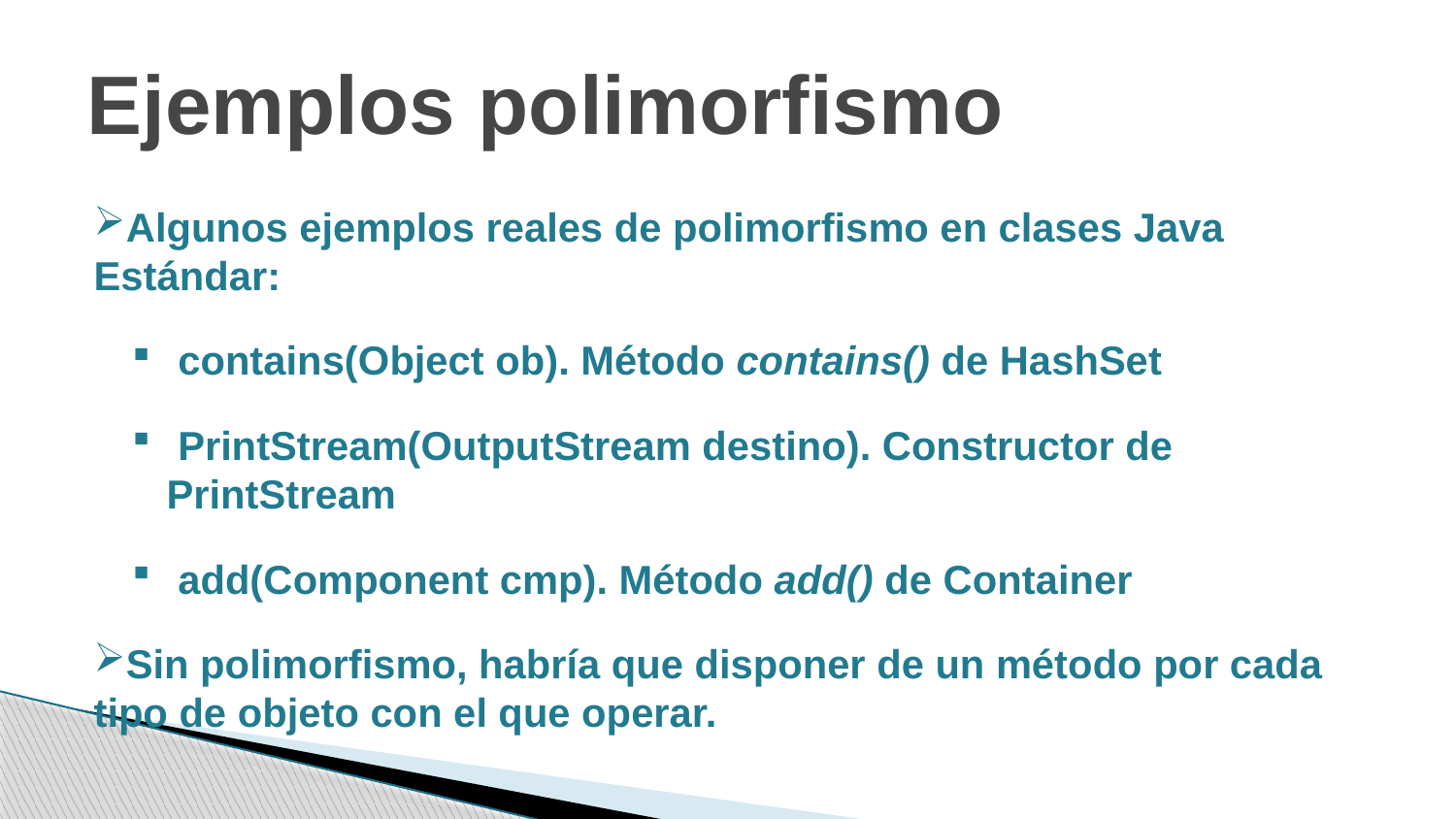

# Ejemplos polimorfismo
Algunos ejemplos reales de polimorfismo en clases Java Estándar:
 contains(Object ob). Método contains() de HashSet
 PrintStream(OutputStream destino). Constructor de PrintStream
 add(Component cmp). Método add() de Container
Sin polimorfismo, habría que disponer de un método por cada tipo de objeto con el que operar.